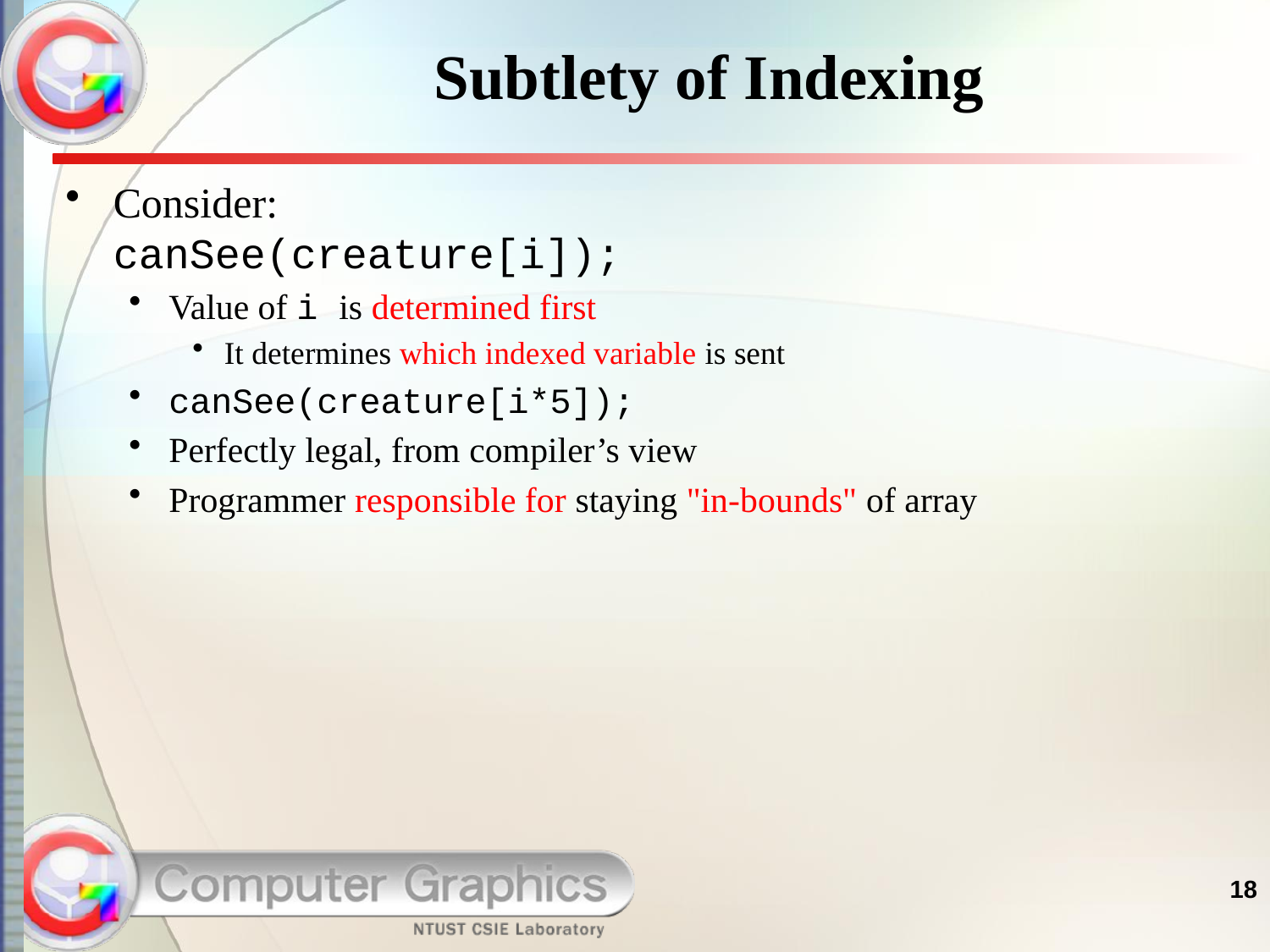

# Subtlety of Indexing
Consider:
canSee(creature[i]);
Value of i is determined first
It determines which indexed variable is sent
canSee(creature[i*5]);
Perfectly legal, from compiler’s view
Programmer responsible for staying "in-bounds" of array
18